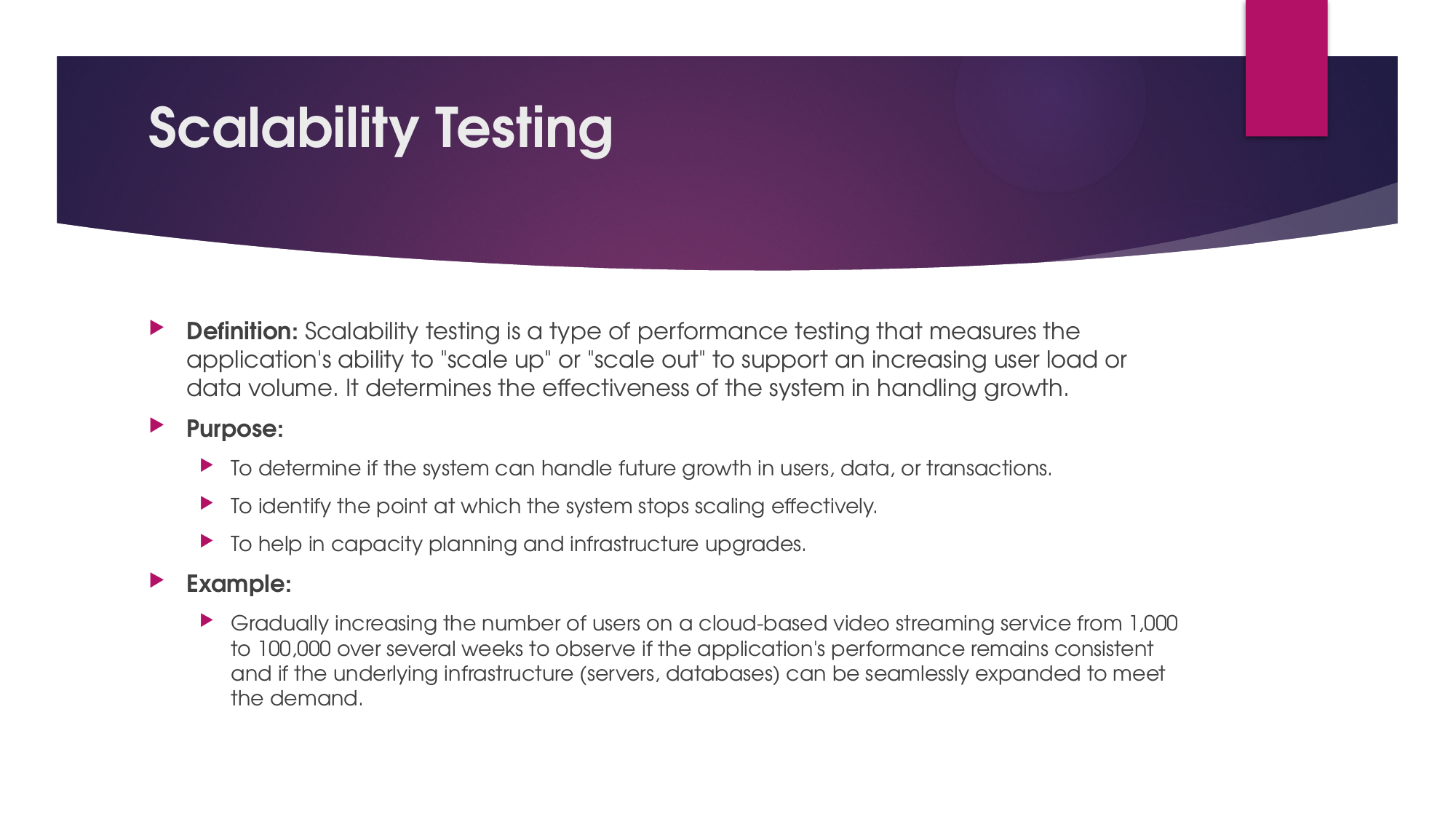

# Scalability Testing
Definition: Scalability testing is a type of performance testing that measures the application's ability to "scale up" or "scale out" to support an increasing user load or data volume. It determines the effectiveness of the system in handling growth.
Purpose:
To determine if the system can handle future growth in users, data, or transactions.
To identify the point at which the system stops scaling effectively.
To help in capacity planning and infrastructure upgrades.
Example:
Gradually increasing the number of users on a cloud-based video streaming service from 1,000 to 100,000 over several weeks to observe if the application's performance remains consistent and if the underlying infrastructure (servers, databases) can be seamlessly expanded to meet the demand.